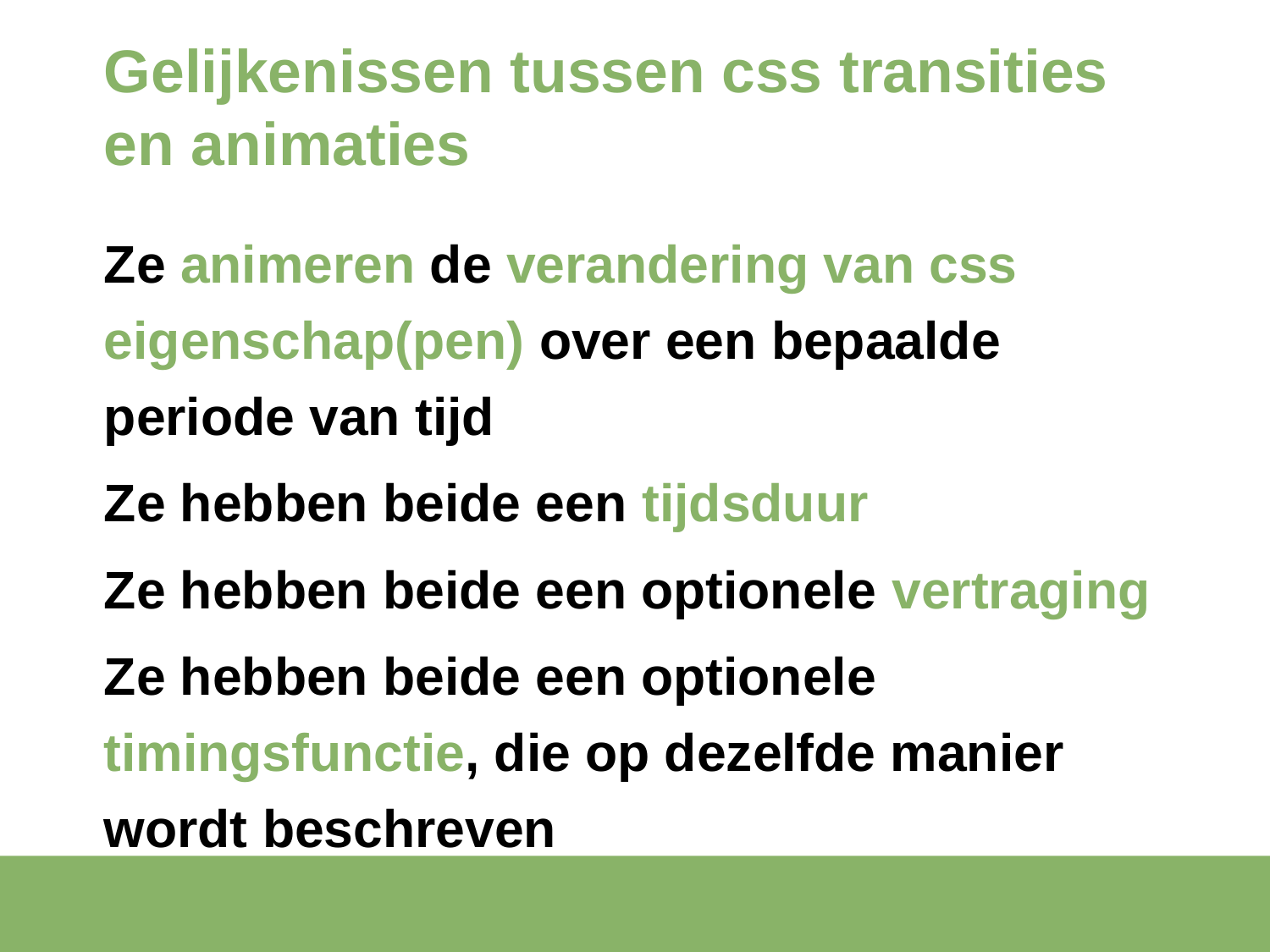

# Gelijkenissen tussen css transities en animaties
Ze animeren de verandering van css eigenschap(pen) over een bepaalde periode van tijd
Ze hebben beide een tijdsduur
Ze hebben beide een optionele vertraging
Ze hebben beide een optionele timingsfunctie, die op dezelfde manier wordt beschreven